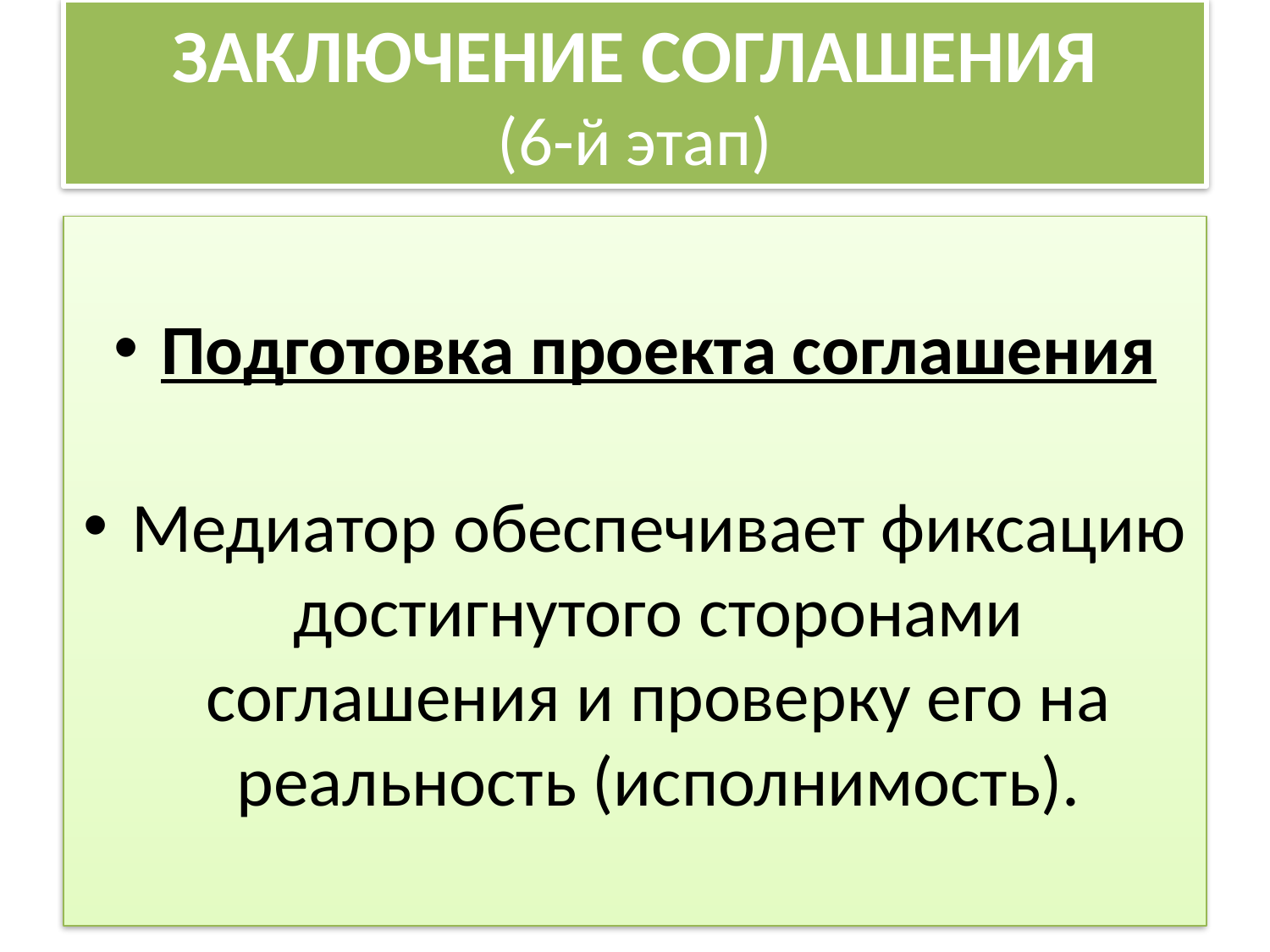

# ЗАКЛЮЧЕНИЕ СОГЛАШЕНИЯ (6-й этап)

Подготовка проекта соглашения

Медиатор обеспечивает фиксацию достигнутого сторонами соглашения и проверку его на реальность (исполнимость).